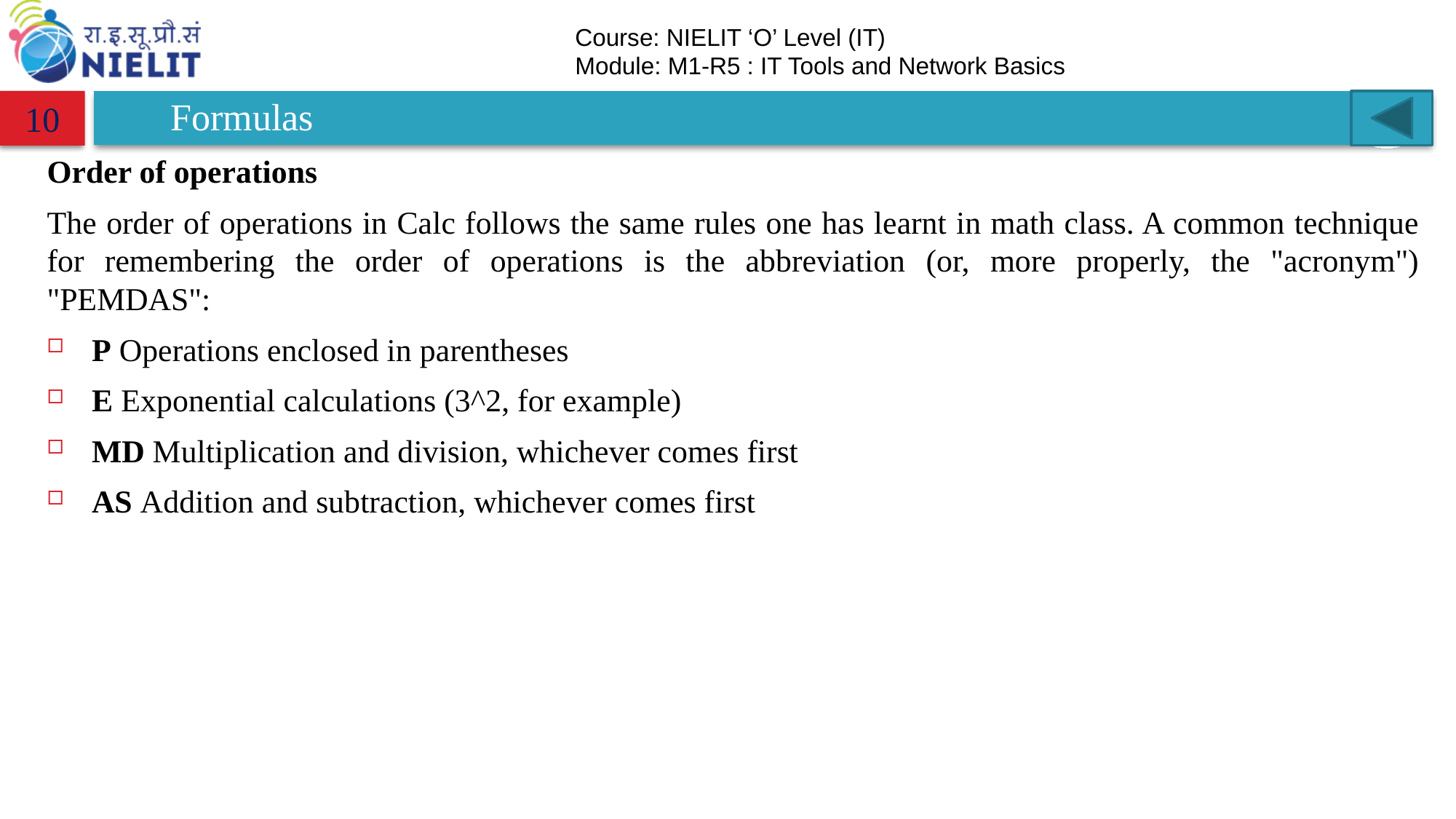

# Formulas
10
Order of operations
The order of operations in Calc follows the same rules one has learnt in math class. A common technique for remembering the order of operations is the abbreviation (or, more properly, the "acronym") "PEMDAS":
P Operations enclosed in parentheses
E Exponential calculations (3^2, for example)
MD Multiplication and division, whichever comes first
AS Addition and subtraction, whichever comes first